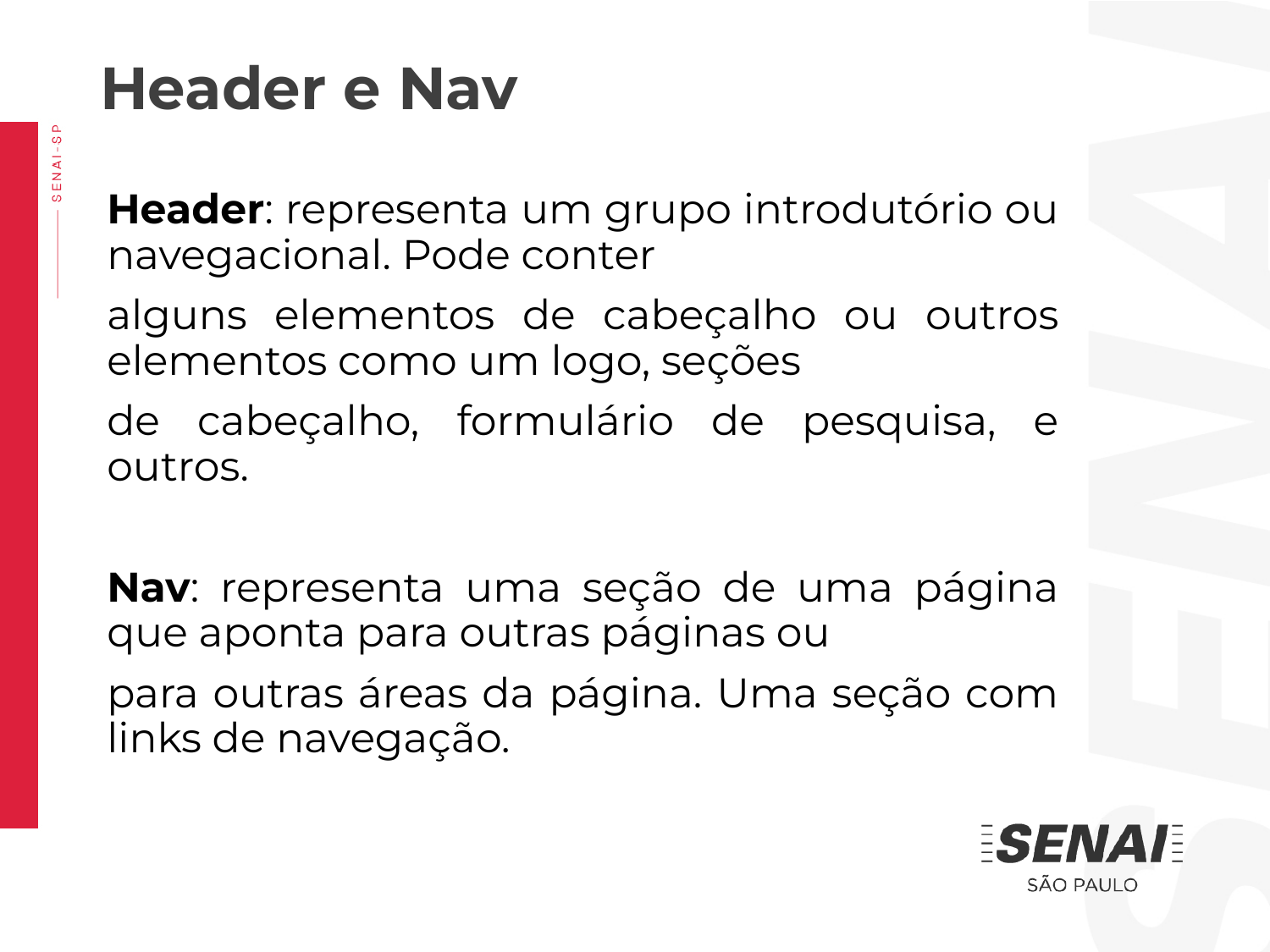

Header e Nav
Header: representa um grupo introdutório ou navegacional. Pode conter
alguns elementos de cabeçalho ou outros elementos como um logo, seções
de cabeçalho, formulário de pesquisa, e outros.

Nav: representa uma seção de uma página que aponta para outras páginas ou
para outras áreas da página. Uma seção com links de navegação.